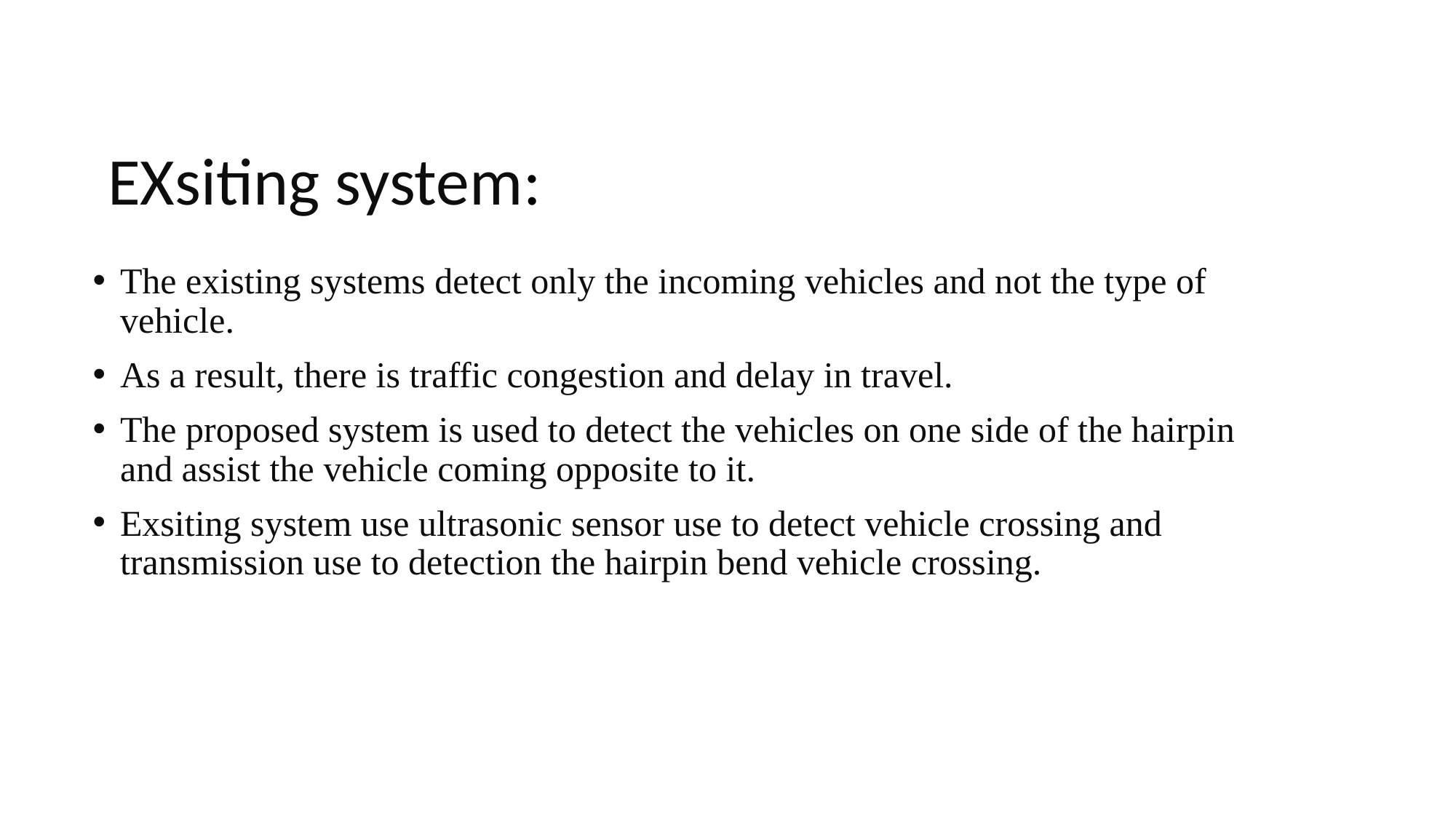

# EXsiting system:
The existing systems detect only the incoming vehicles and not the type of vehicle.
As a result, there is traffic congestion and delay in travel.
The proposed system is used to detect the vehicles on one side of the hairpin and assist the vehicle coming opposite to it.
Exsiting system use ultrasonic sensor use to detect vehicle crossing and transmission use to detection the hairpin bend vehicle crossing.